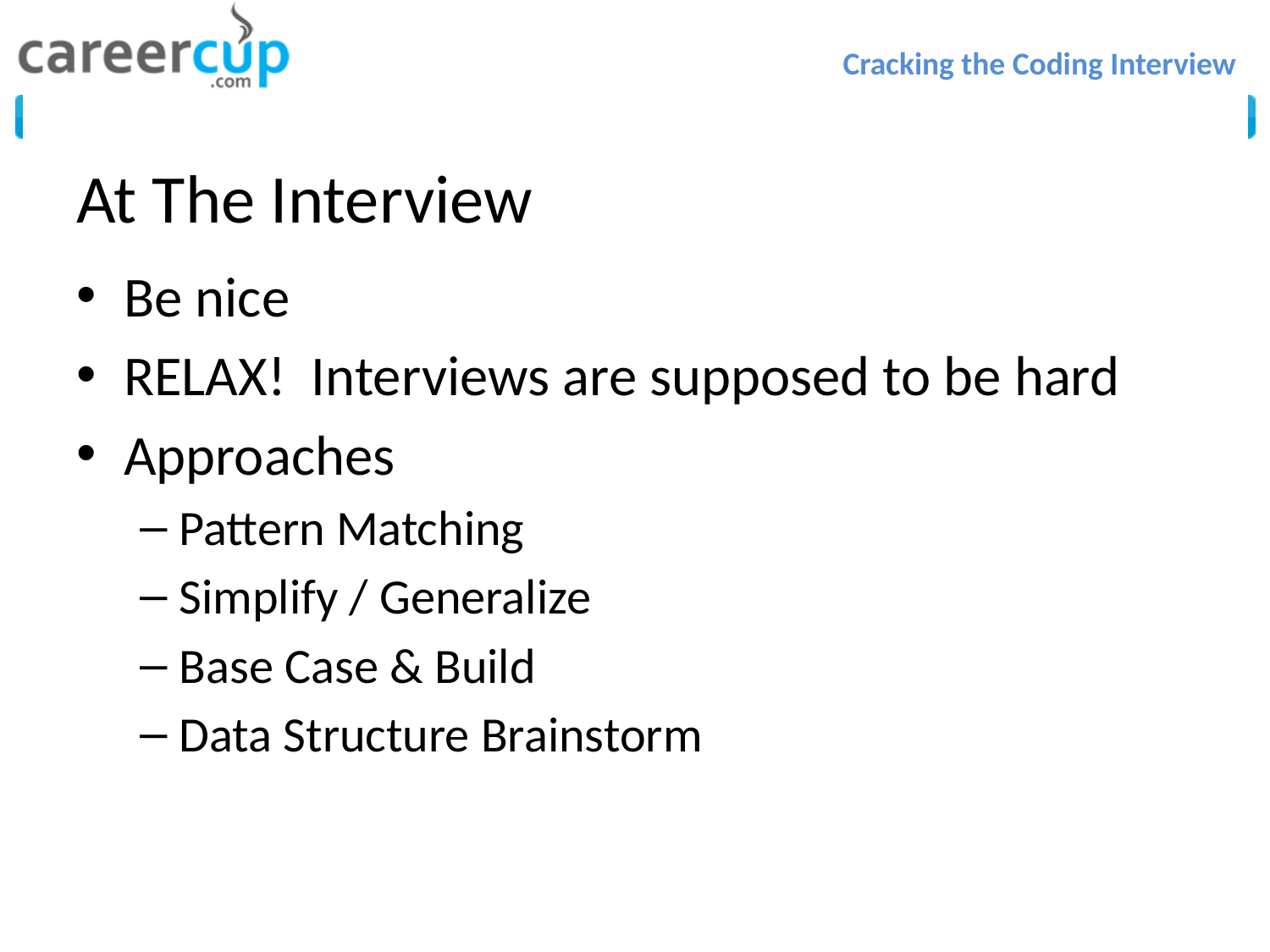

# At The Interview
Be nice
RELAX!  Interviews are supposed to be hard
Approaches
Pattern Matching
Simplify / Generalize
Base Case & Build
Data Structure Brainstorm